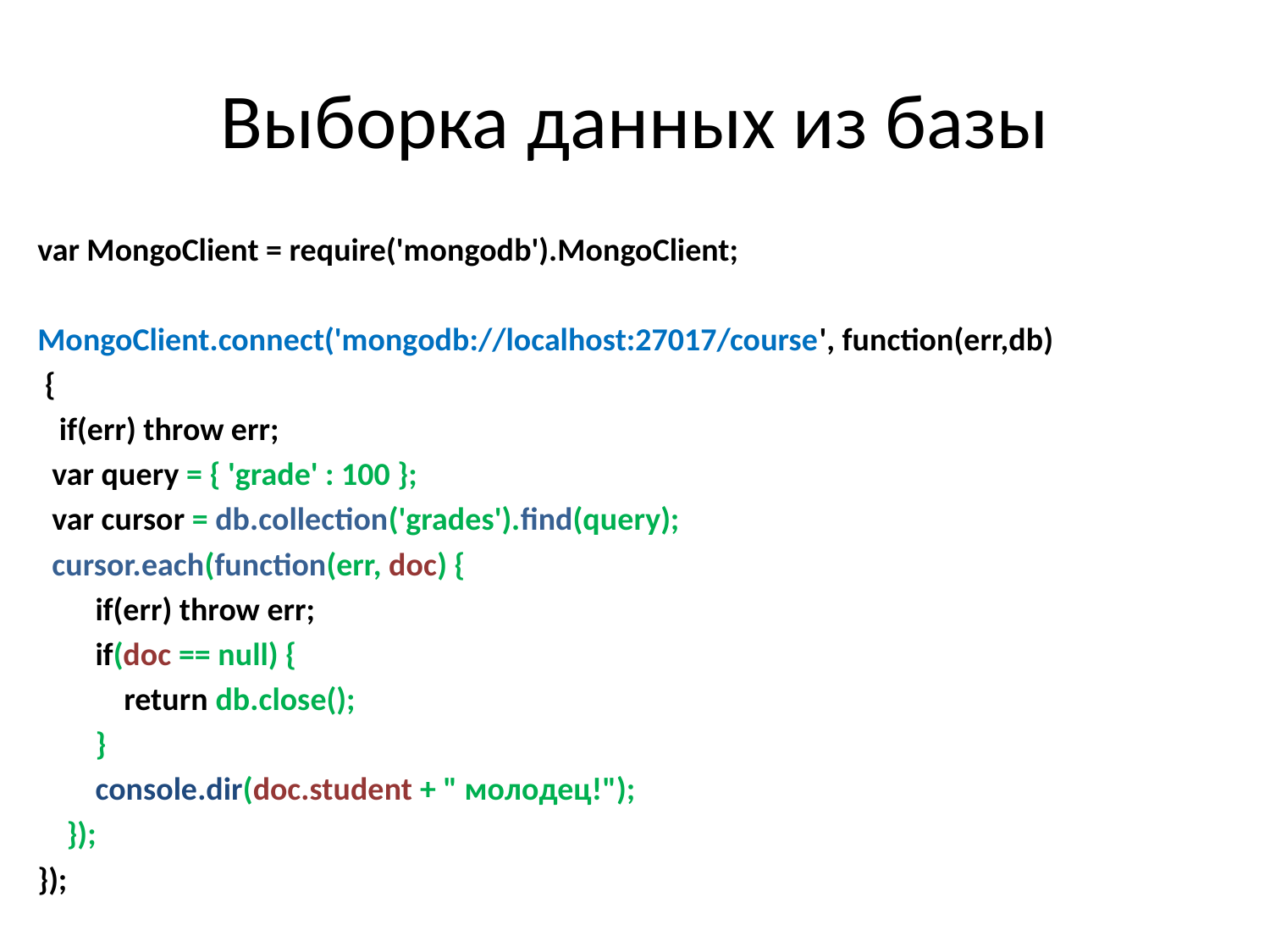

# Выборка данных из базы
var MongoClient = require('mongodb').MongoClient;

MongoClient.connect('mongodb://localhost:27017/course', function(err,db)
 {
   if(err) throw err;
  var query = { 'grade' : 100 };
  var cursor = db.collection('grades').find(query);
  сursor.each(function(err, doc) {
        if(err) throw err;
        if(doc == null) {
            return db.close();
        }
        console.dir(doc.student + " молодец!");
    });
});